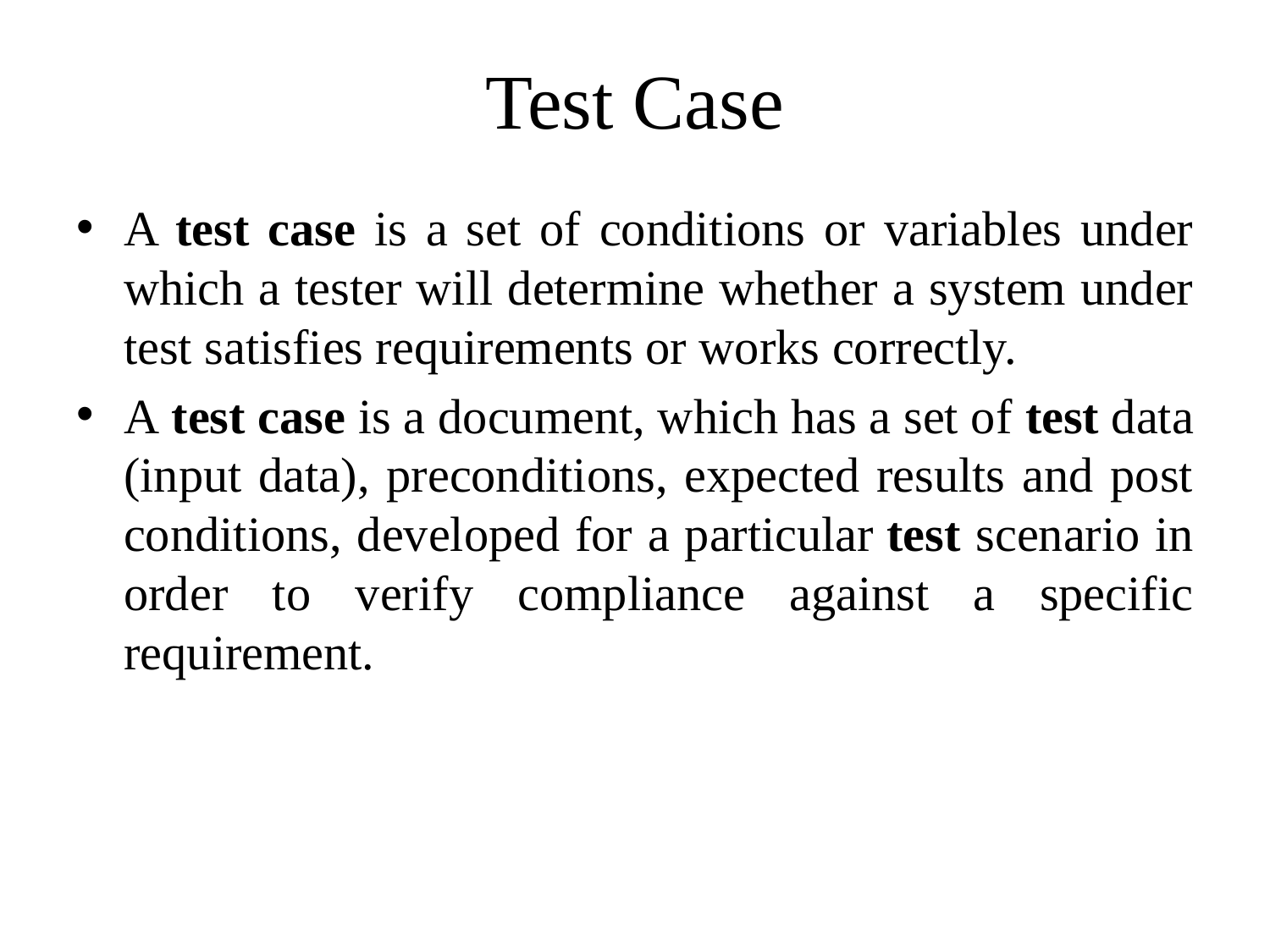

# Test Case
A test case is a set of conditions or variables under which a tester will determine whether a system under test satisfies requirements or works correctly.
A test case is a document, which has a set of test data (input data), preconditions, expected results and post conditions, developed for a particular test scenario in order to verify compliance against a specific requirement.